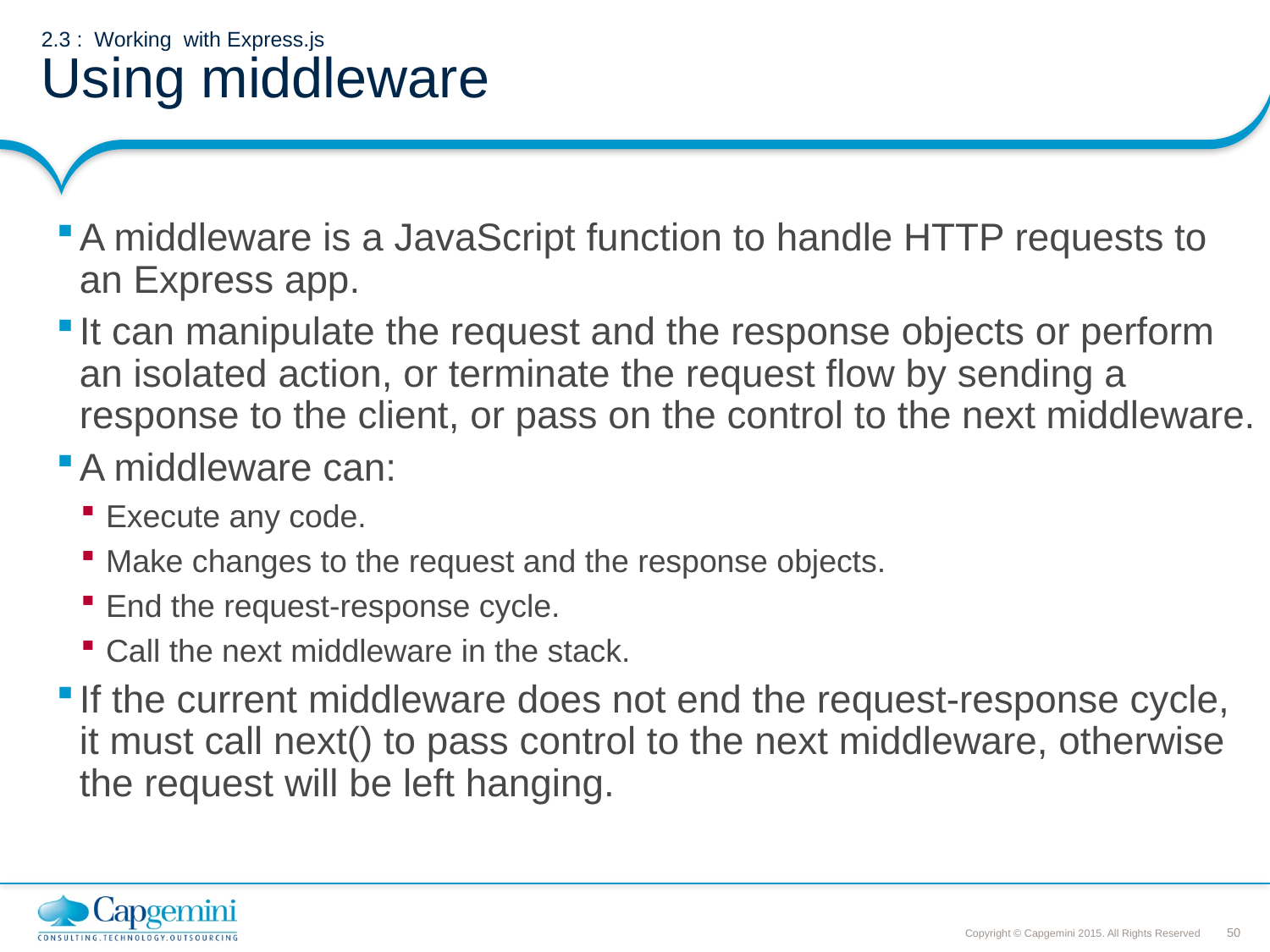

# 2.3 :  Working  with Express.js Using middleware
A middleware is a JavaScript function to handle HTTP requests to an Express app.
It can manipulate the request and the response objects or perform an isolated action, or terminate the request flow by sending a response to the client, or pass on the control to the next middleware.
A middleware can:
Execute any code.
Make changes to the request and the response objects.
End the request-response cycle.
Call the next middleware in the stack.
If the current middleware does not end the request-response cycle, it must call next() to pass control to the next middleware, otherwise the request will be left hanging.